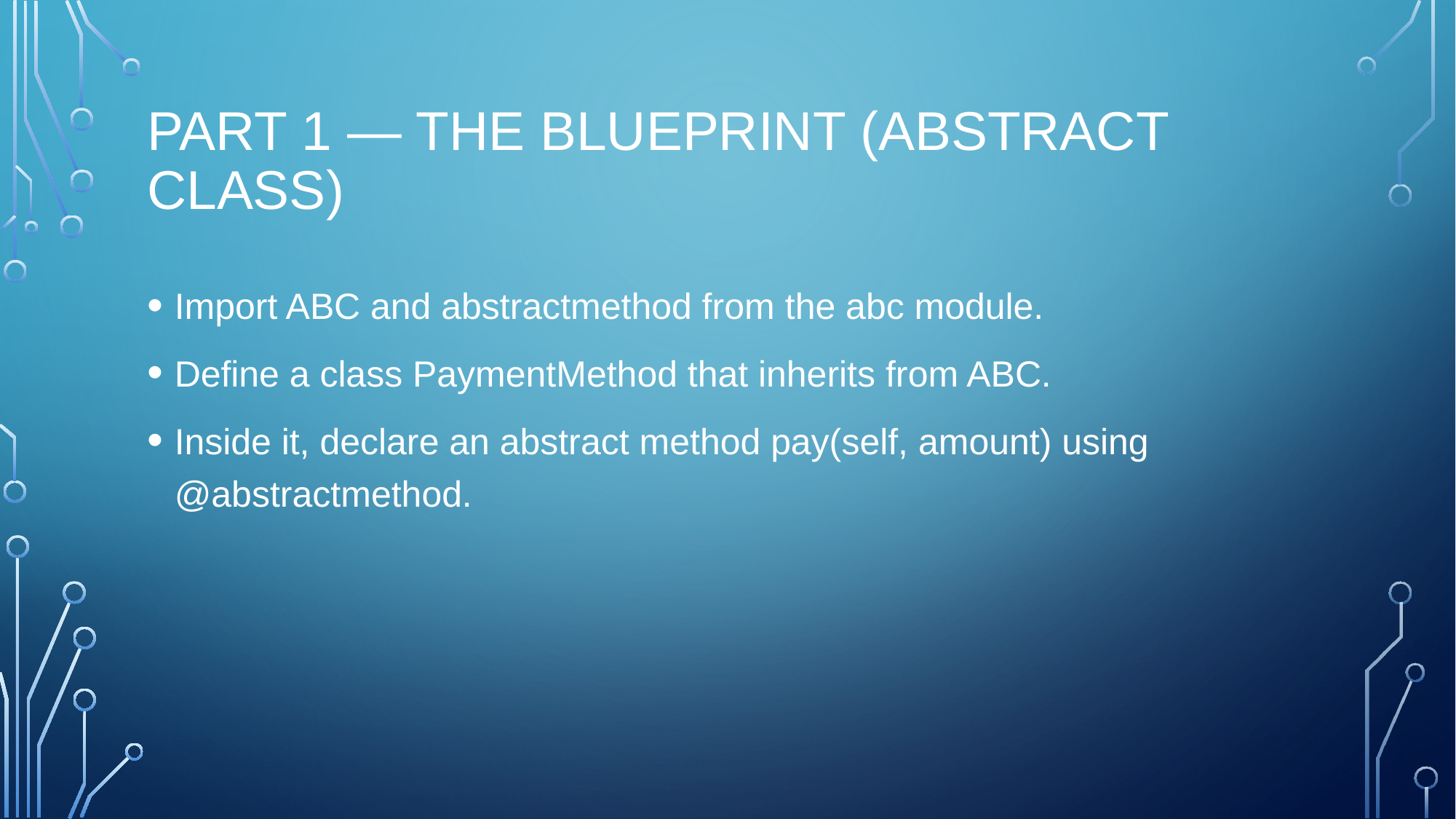

# Part 1 — The Blueprint (Abstract Class)
Import ABC and abstractmethod from the abc module.
Define a class PaymentMethod that inherits from ABC.
Inside it, declare an abstract method pay(self, amount) using @abstractmethod.